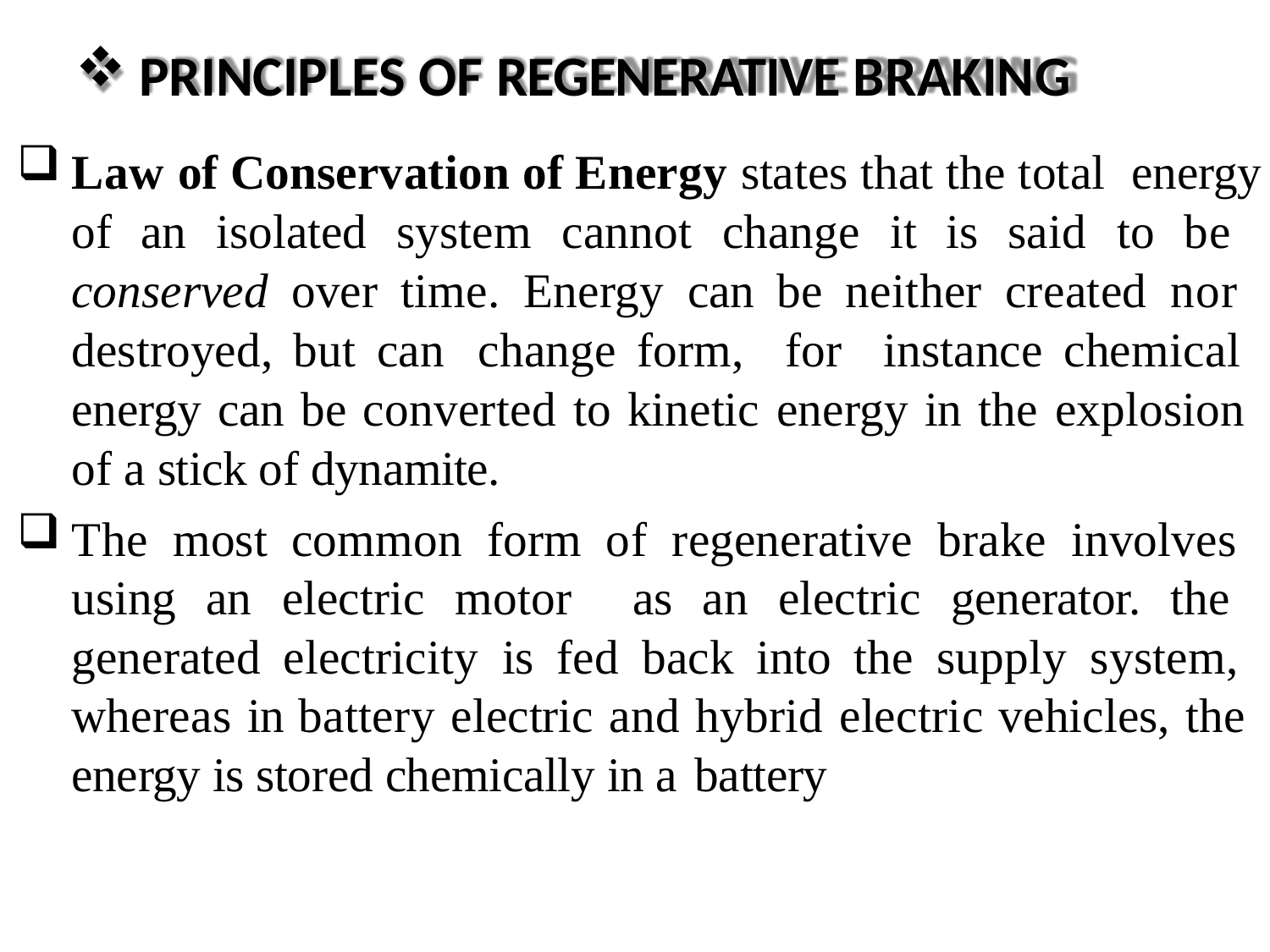

PRINCIPLES OF REGENERATIVE BRAKING
Law of Conservation of Energy states that the total  energy of an isolated system cannot change it is said to be  conserved over time. Energy can be neither created nor  destroyed, but can change form,  for  instance chemical  energy can be converted to kinetic energy in the explosion  of a stick of dynamite.
The most common form of regenerative brake involves  using an electric motor  as an electric generator. the  generated electricity is fed back into the supply system,  whereas in battery electric and hybrid electric vehicles, the  energy is stored chemically in a battery